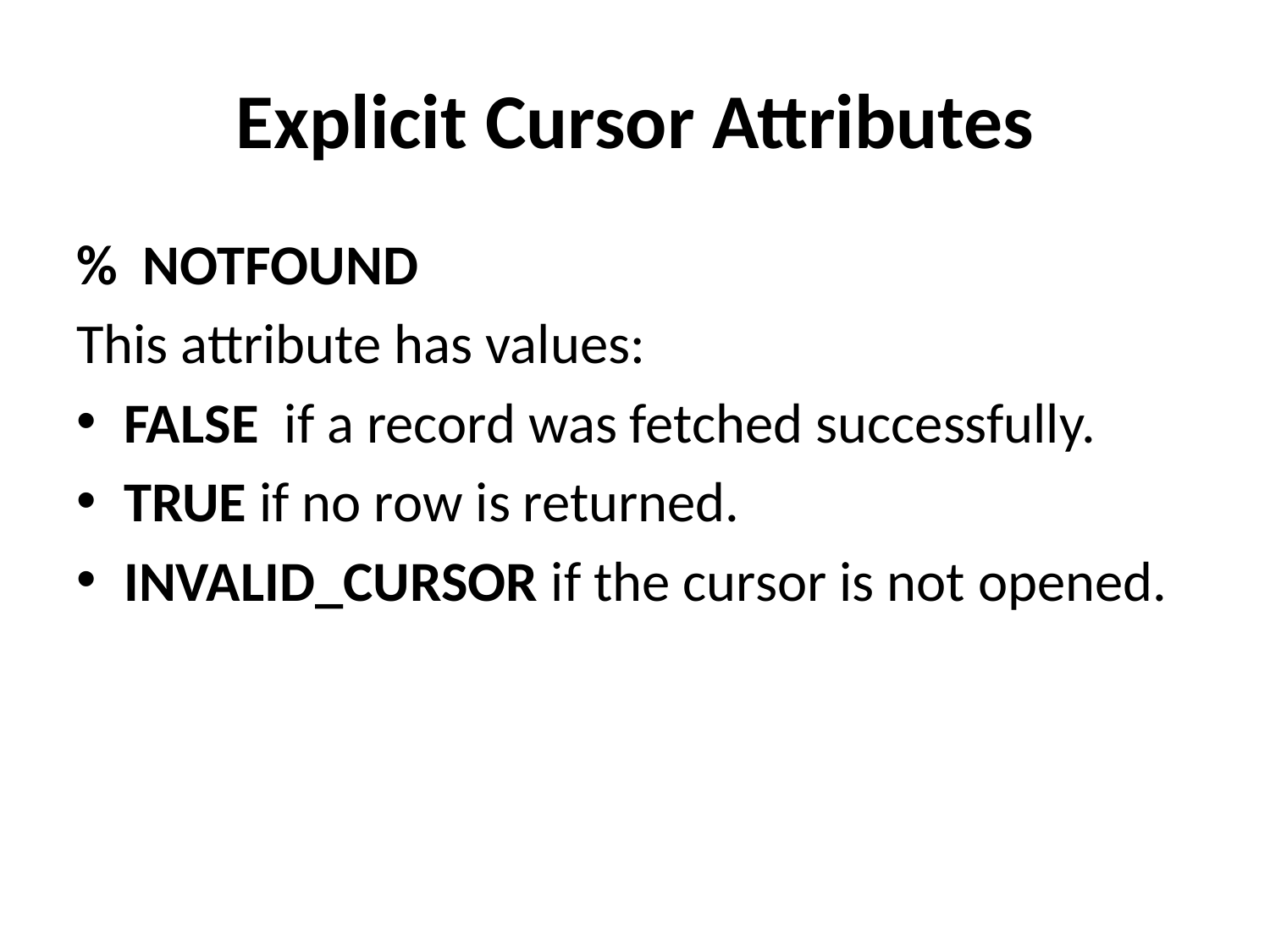

# Explicit Cursor Attributes
%  NOTFOUND
This attribute has values:
FALSE  if a record was fetched successfully.
TRUE if no row is returned.
INVALID_CURSOR if the cursor is not opened.